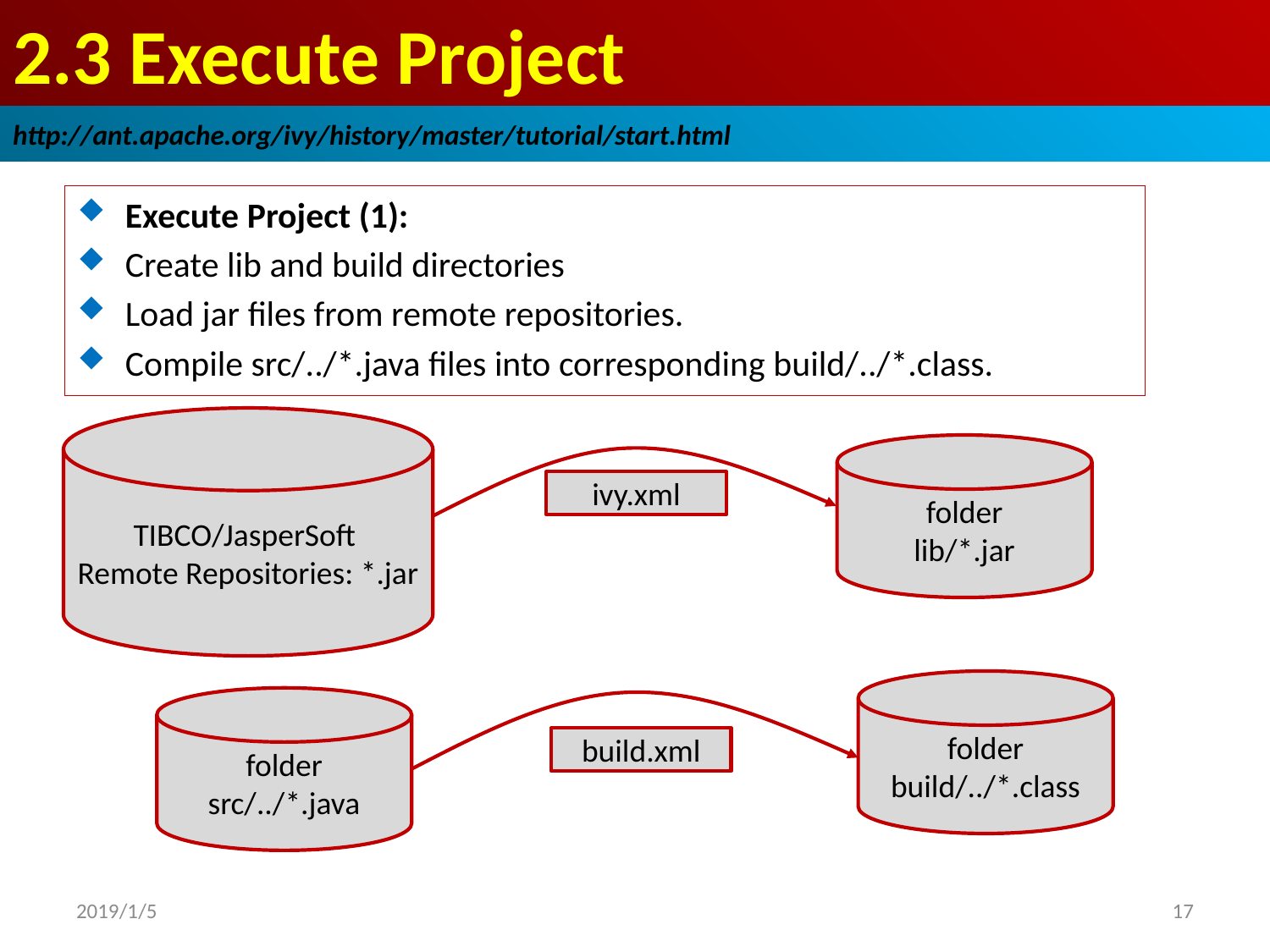

# 2.3 Execute Project
http://ant.apache.org/ivy/history/master/tutorial/start.html
Execute Project (1):
Create lib and build directories
Load jar files from remote repositories.
Compile src/../*.java files into corresponding build/../*.class.
TIBCO/JasperSoft
Remote Repositories: *.jar
folder
lib/*.jar

ivy.xml
folder
build/../*.class
folder
src/../*.java

build.xml
2019/1/5
17